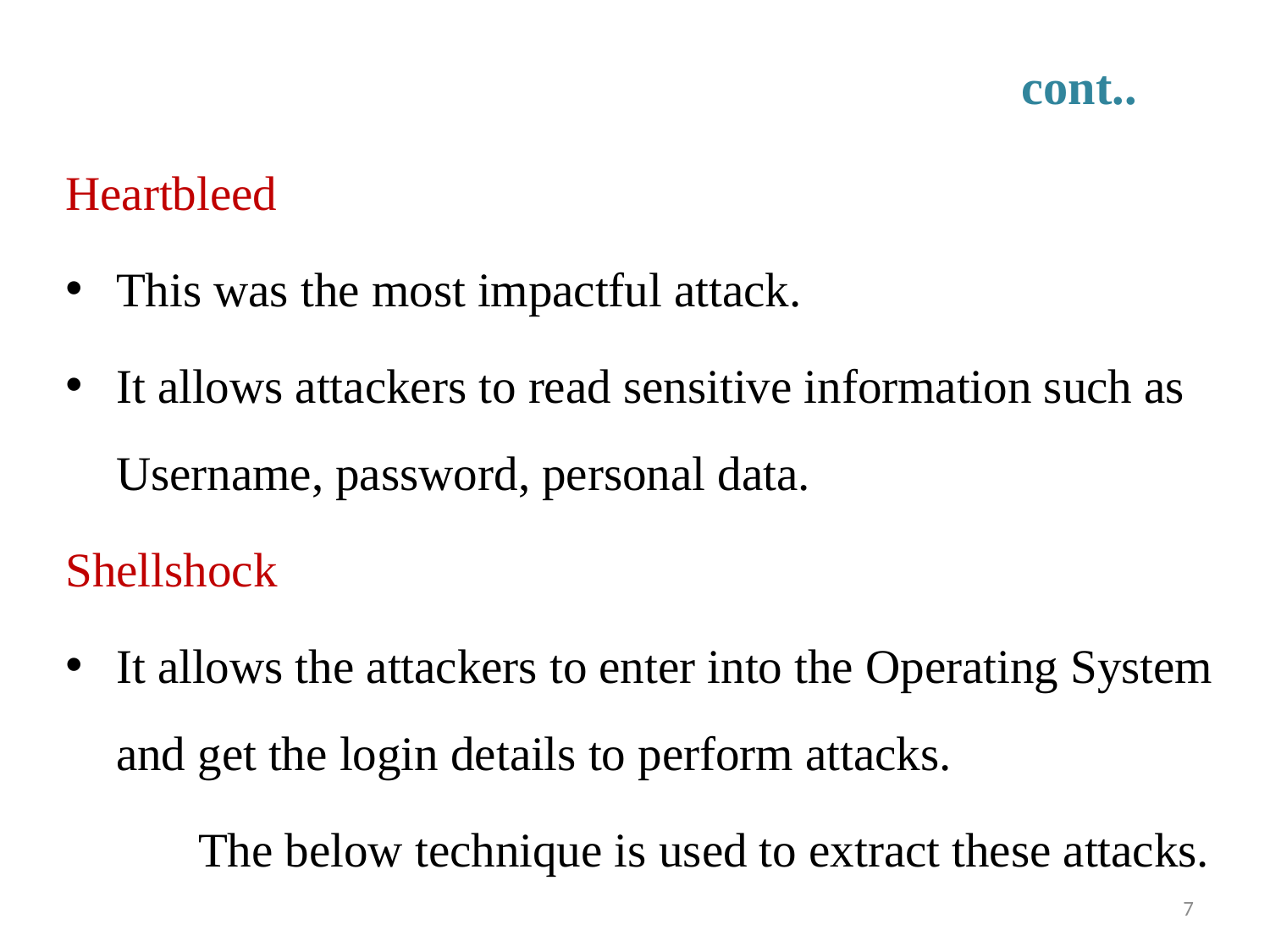

# cont..
Heartbleed
This was the most impactful attack.
It allows attackers to read sensitive information such as Username, password, personal data.
Shellshock
It allows the attackers to enter into the Operating System and get the login details to perform attacks.
           The below technique is used to extract these attacks.

7